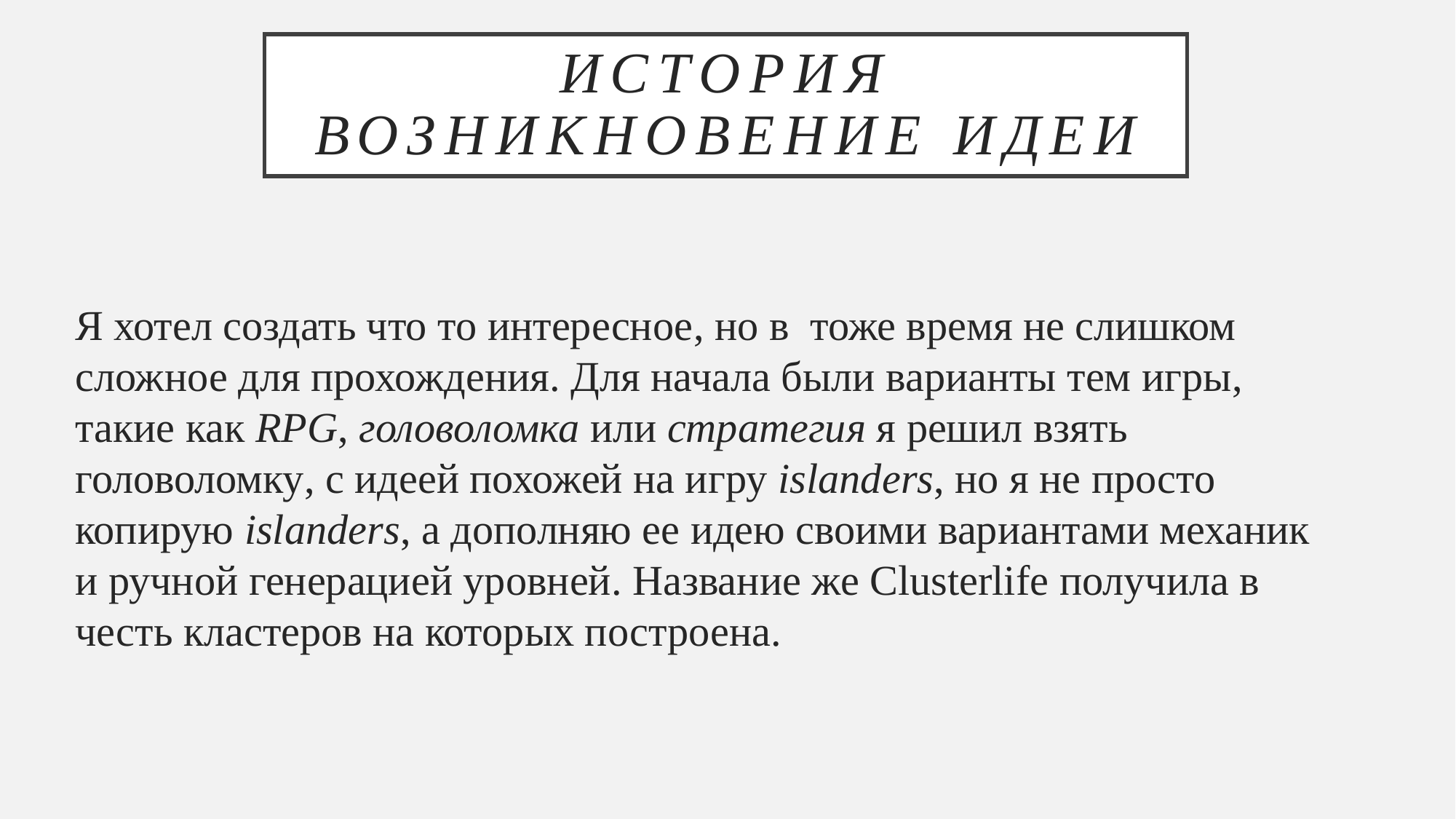

# История возникновение идеи
Я хотел создать что то интересное, но в  тоже время не слишком сложное для прохождения. Для начала были варианты тем игры, такие как RPG, головоломка или стратегия я решил взять головоломку, с идеей похожей на игру islanders, но я не просто копирую islanders, а дополняю ее идею своими вариантами механик и ручной генерацией уровней. Название же Clusterlife получила в честь кластеров на которых построена.